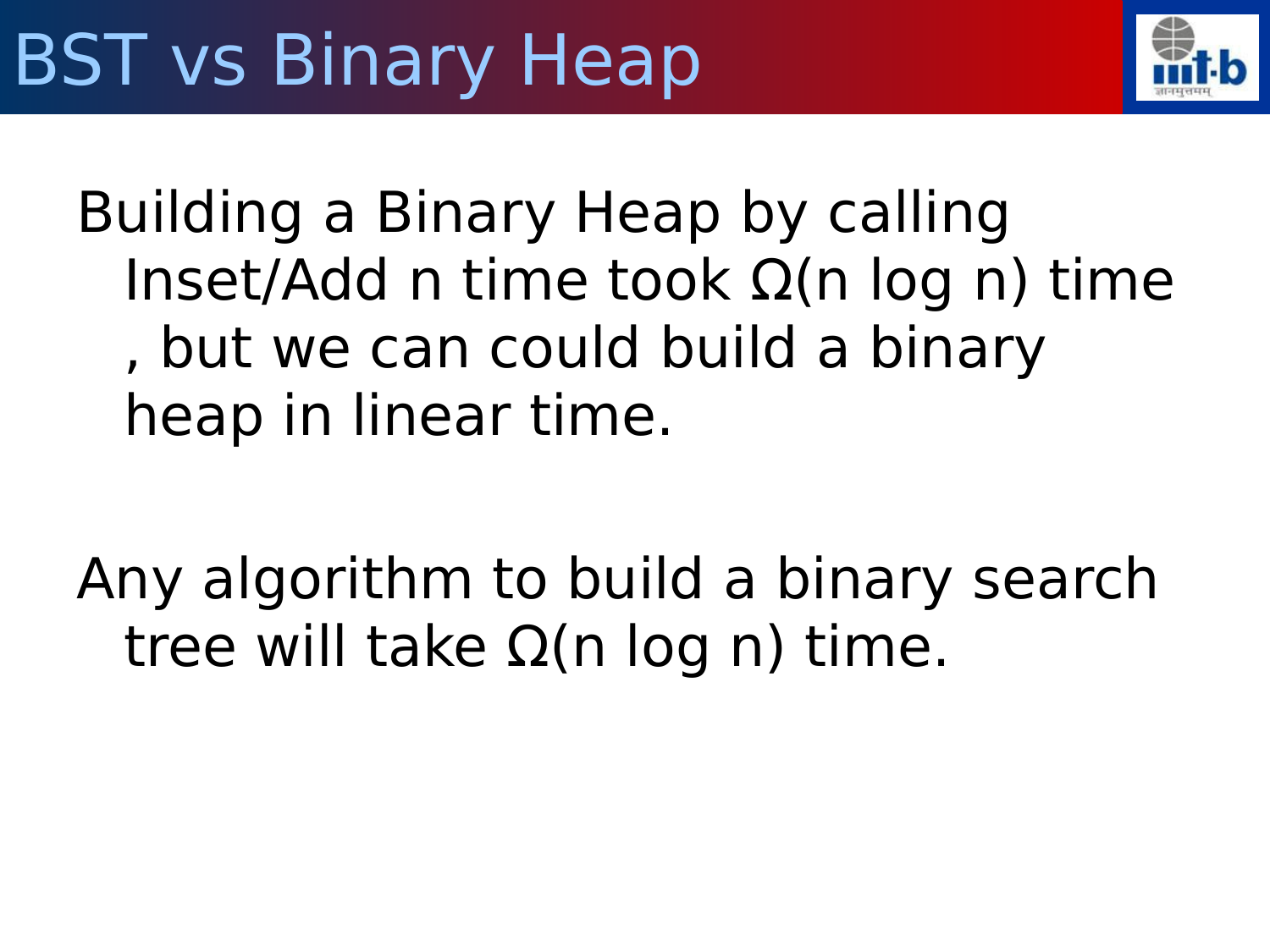

BST vs Binary Heap
Building a Binary Heap by calling Inset/Add n time took Ω(n log n) time , but we can could build a binary heap in linear time.

Any algorithm to build a binary search tree will take Ω(n log n) time.